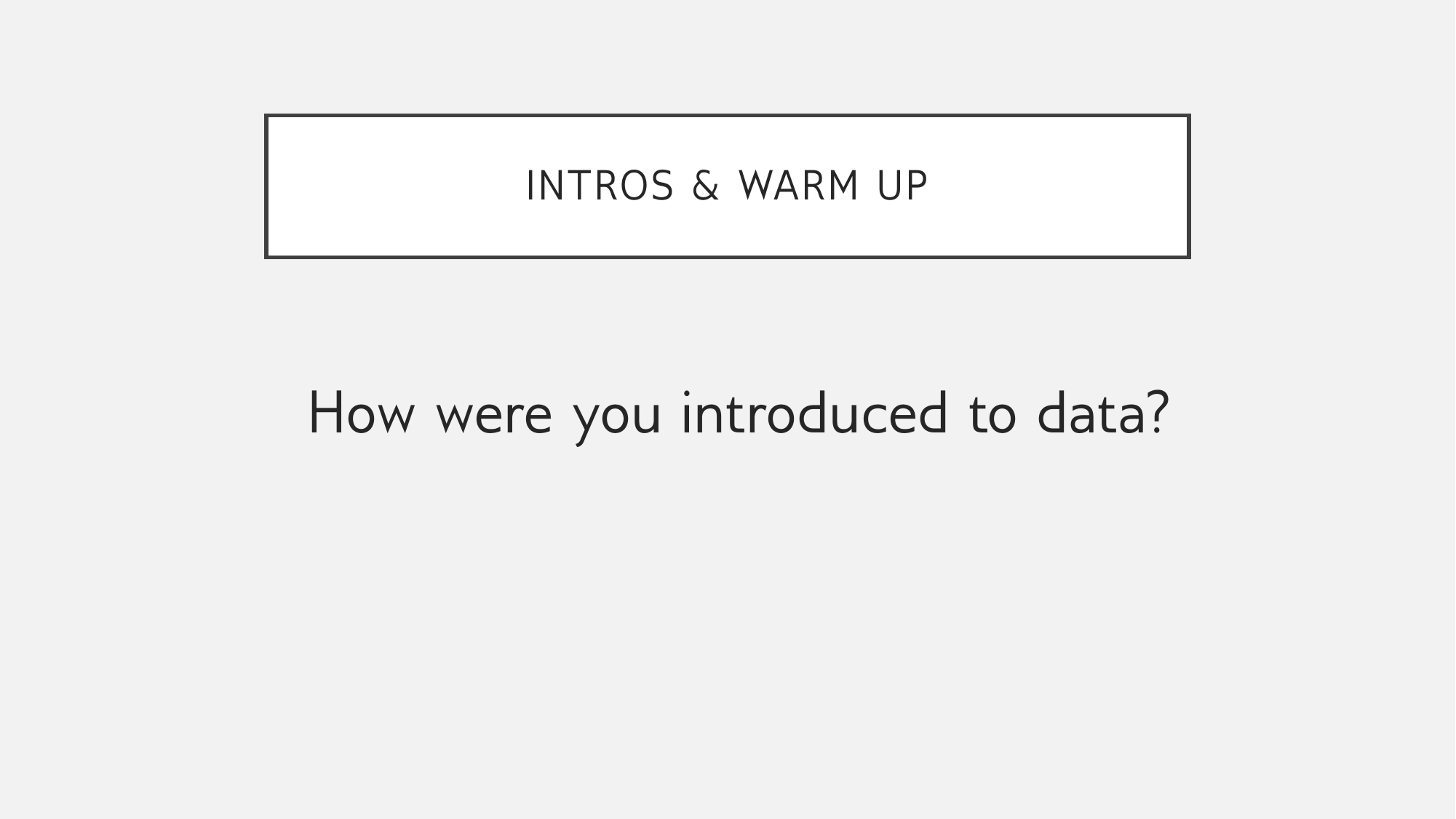

# Intros & Warm Up

How were you introduced to data?